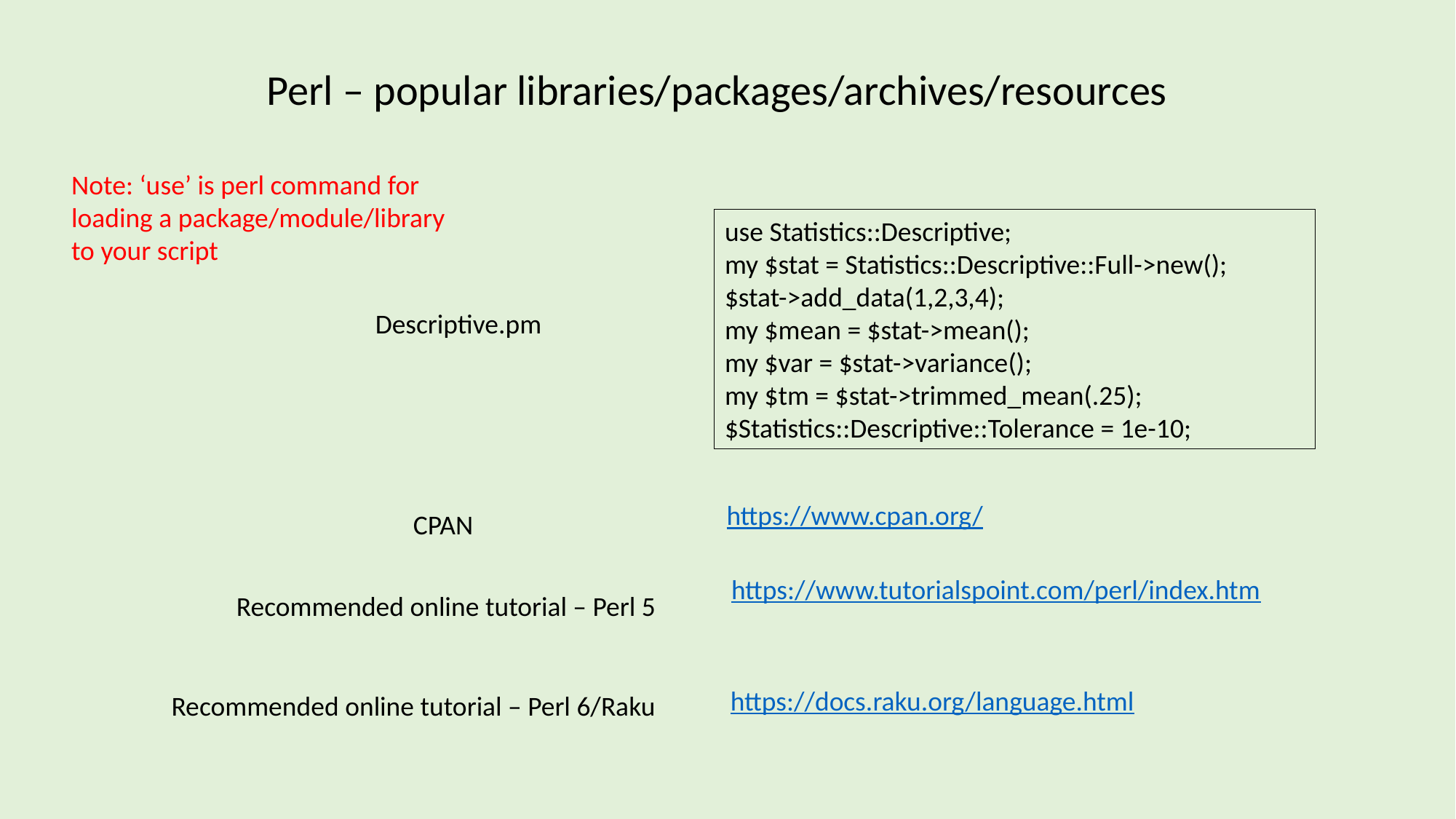

Perl – popular libraries/packages/archives/resources
Note: ‘use’ is perl command for loading a package/module/library to your script
use Statistics::Descriptive;
my $stat = Statistics::Descriptive::Full->new();
$stat->add_data(1,2,3,4);
my $mean = $stat->mean();
my $var = $stat->variance();
my $tm = $stat->trimmed_mean(.25);
$Statistics::Descriptive::Tolerance = 1e-10;
Descriptive.pm
https://www.cpan.org/

CPAN
https://www.tutorialspoint.com/perl/index.htm

Recommended online tutorial – Perl 5
https://docs.raku.org/language.html

Recommended online tutorial – Perl 6/Raku